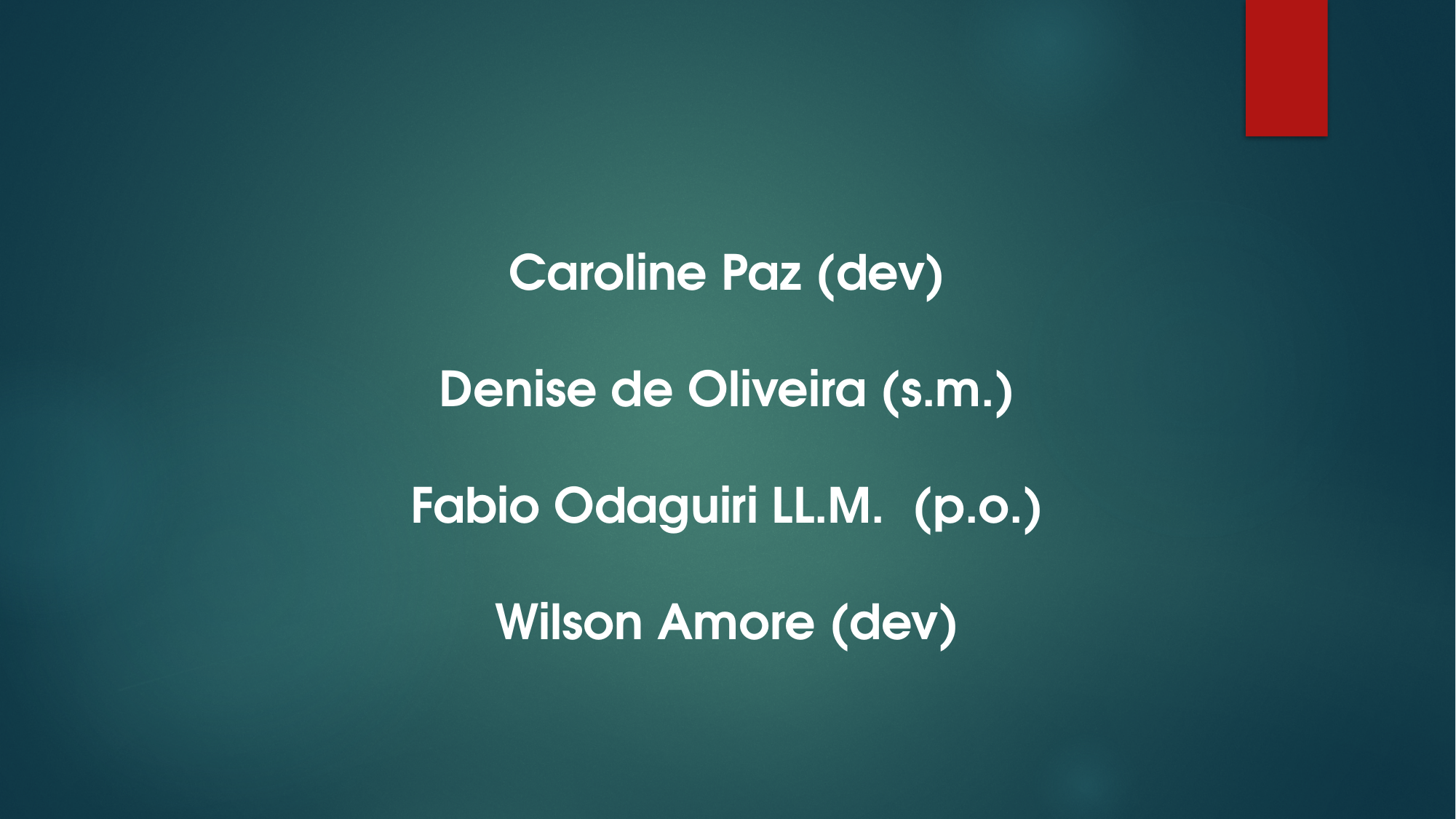

Caroline Paz (dev)
Denise de Oliveira (s.m.)
Fabio Odaguiri LL.M.  (p.o.)
Wilson Amore (dev)